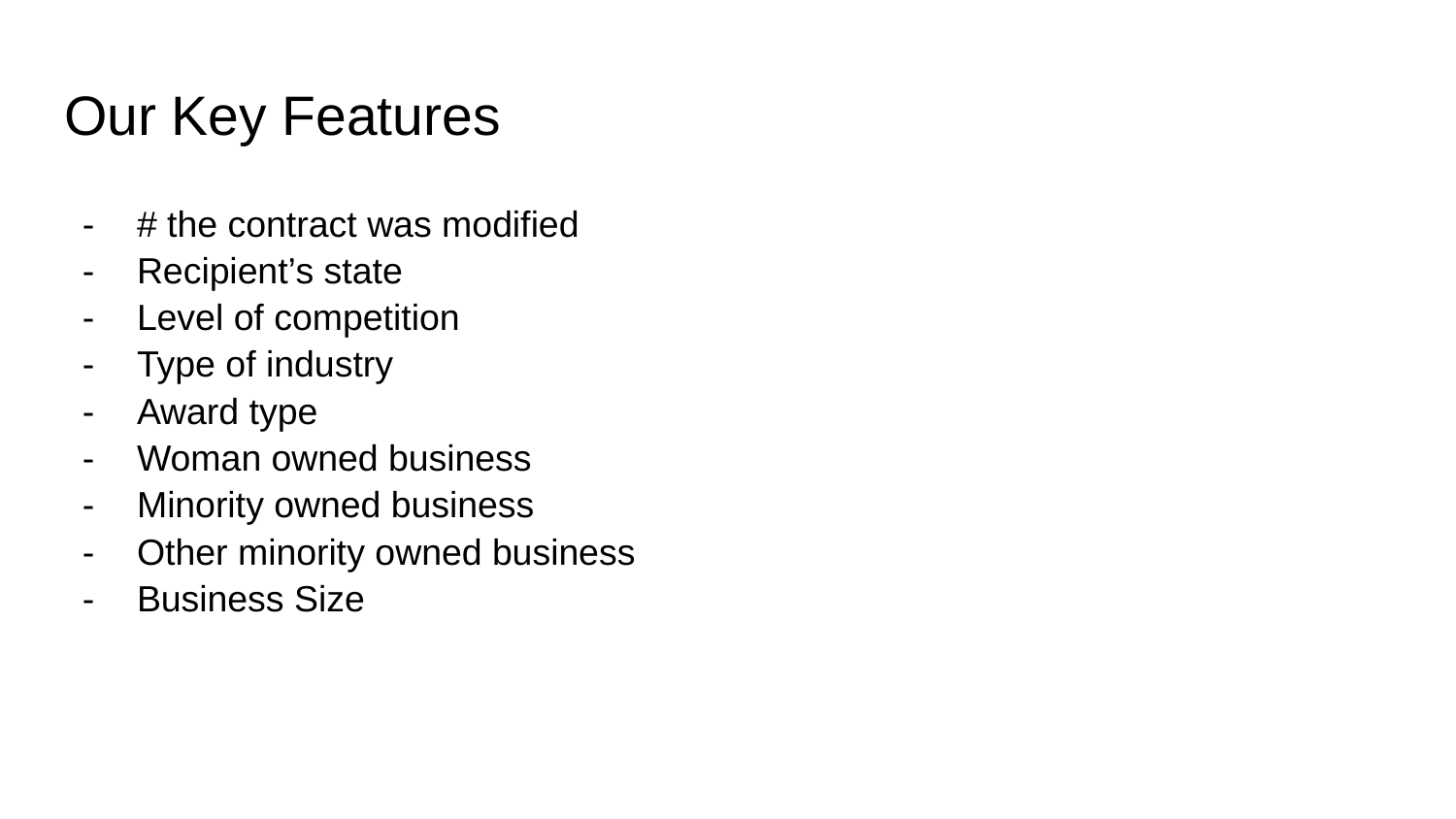

# Our Key Features
# the contract was modified
Recipient’s state
Level of competition
Type of industry
Award type
Woman owned business
Minority owned business
Other minority owned business
Business Size